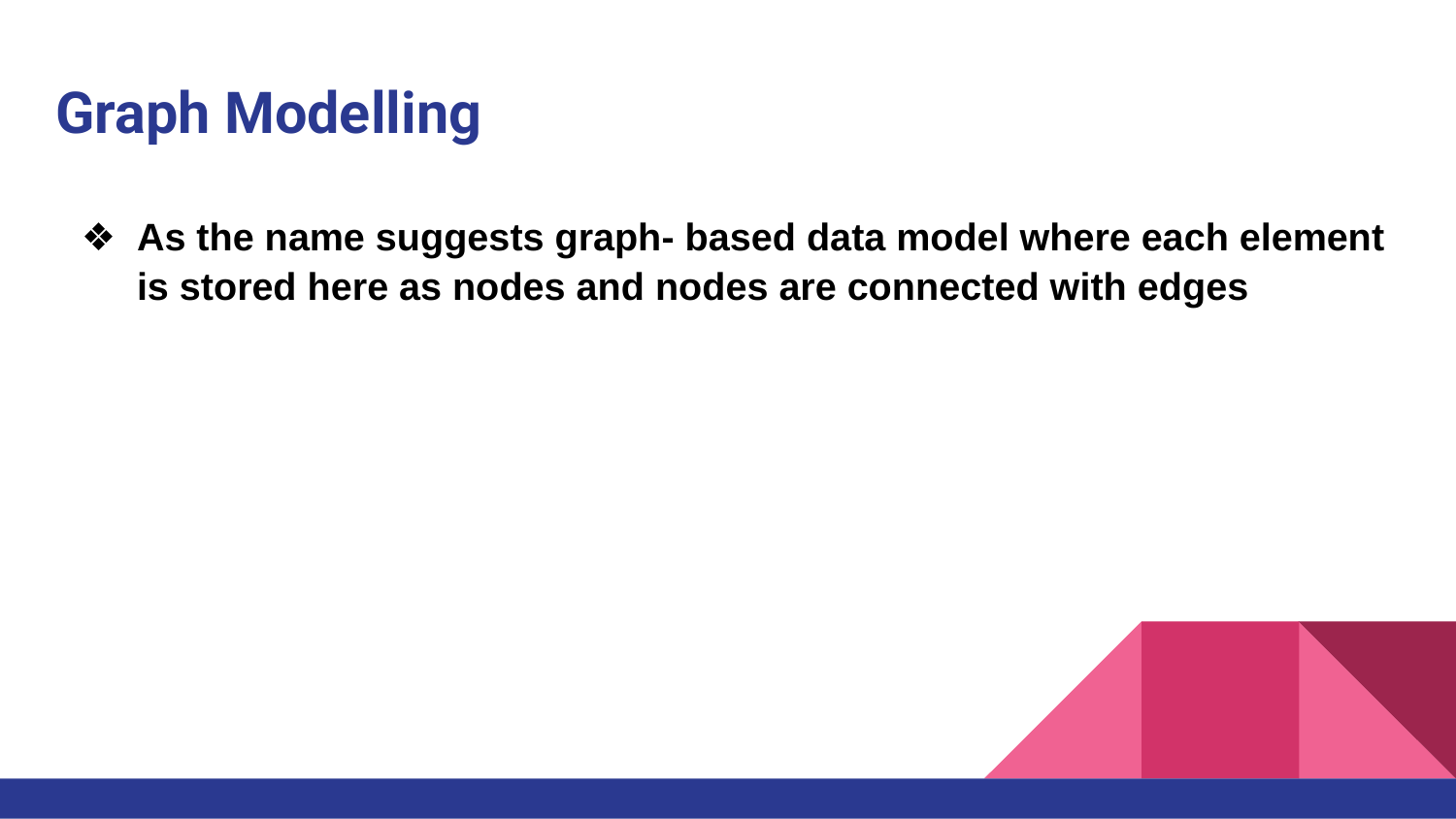

# Graph Modelling
As the name suggests graph- based data model where each element is stored here as nodes and nodes are connected with edges